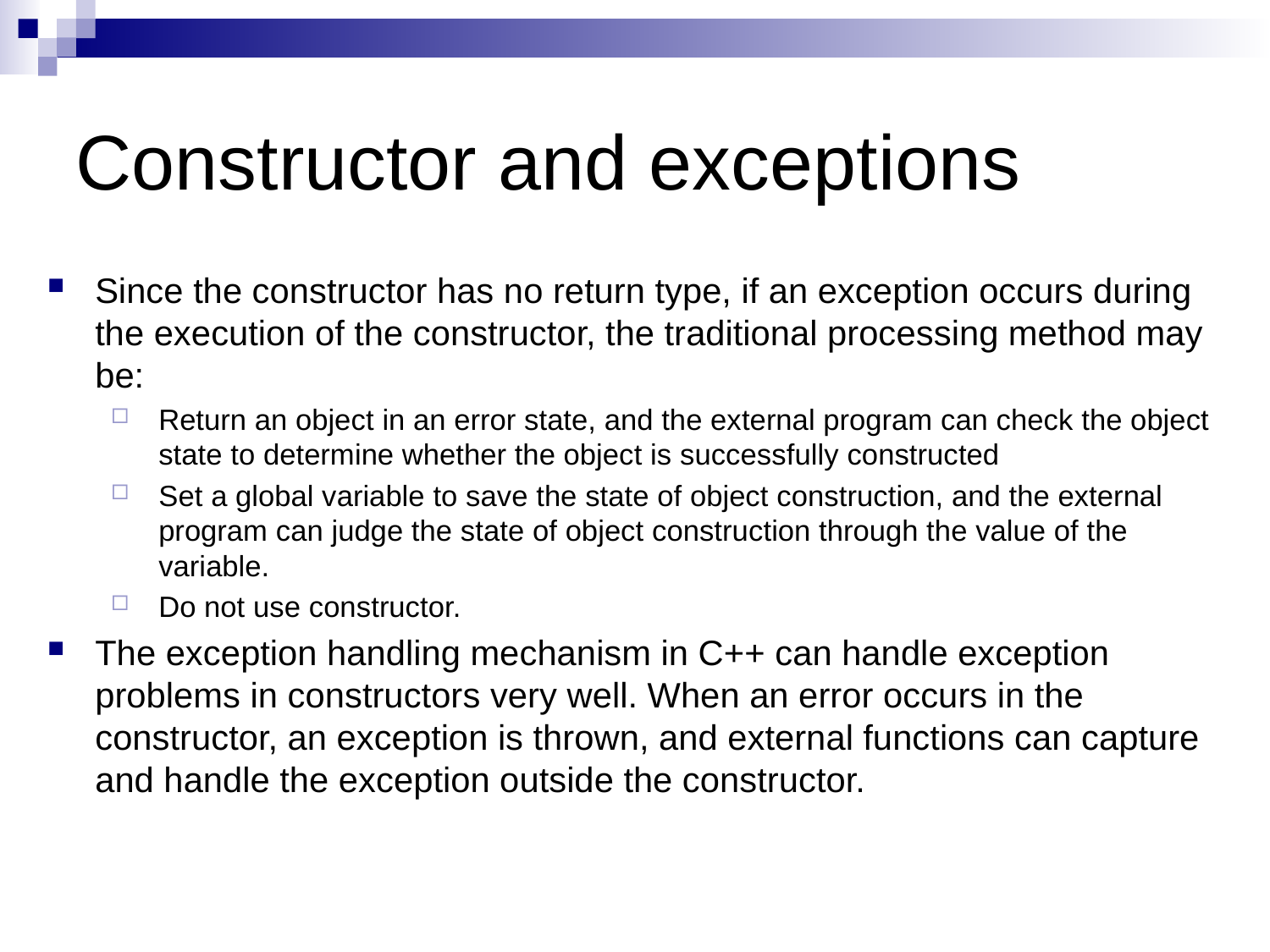

# Constructor and exceptions
Since the constructor has no return type, if an exception occurs during the execution of the constructor, the traditional processing method may be:
Return an object in an error state, and the external program can check the object state to determine whether the object is successfully constructed
Set a global variable to save the state of object construction, and the external program can judge the state of object construction through the value of the variable.
Do not use constructor.
The exception handling mechanism in C++ can handle exception problems in constructors very well. When an error occurs in the constructor, an exception is thrown, and external functions can capture and handle the exception outside the constructor.